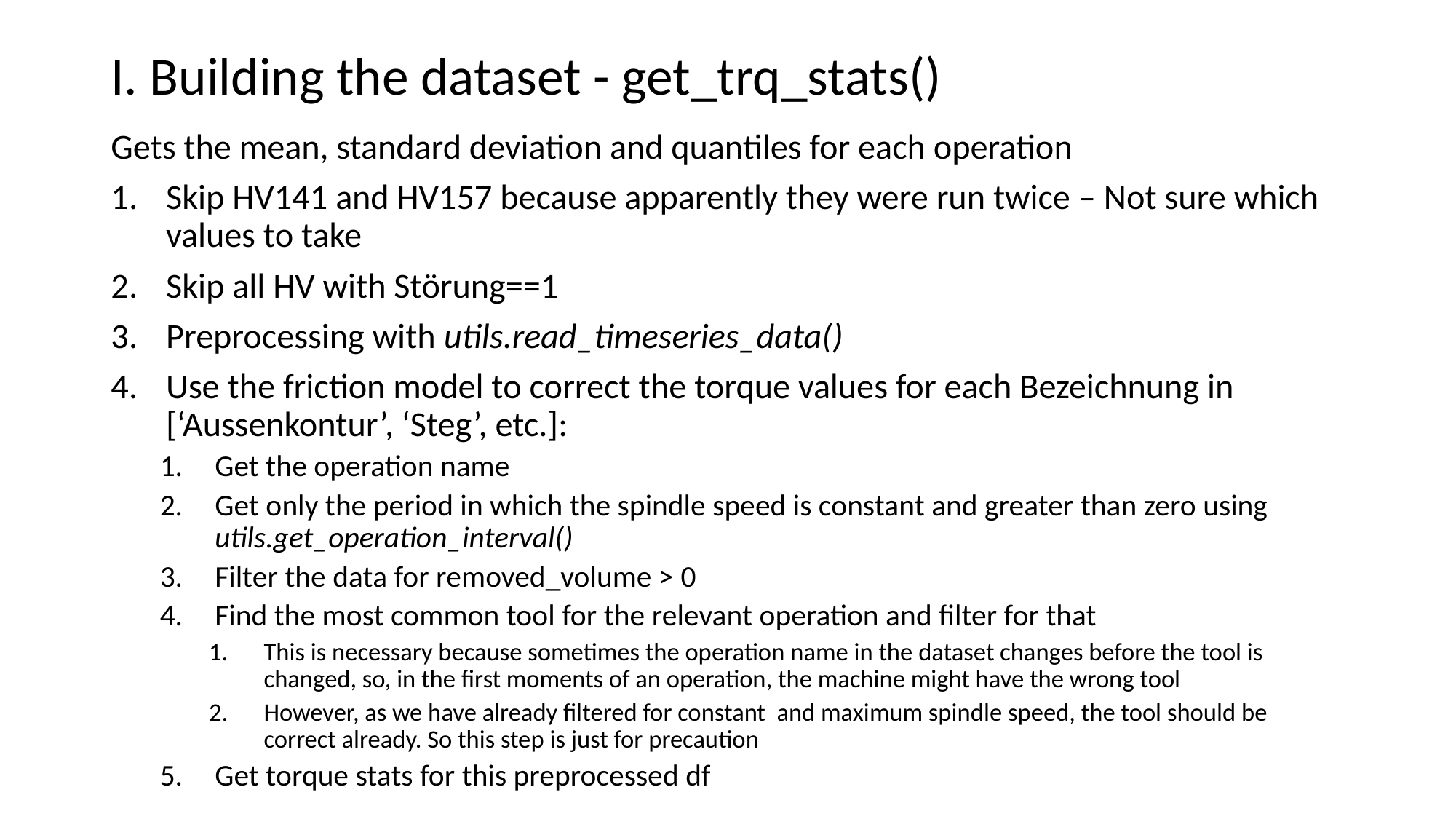

# I. Building the dataset - get_trq_stats()
Gets the mean, standard deviation and quantiles for each operation
Skip HV141 and HV157 because apparently they were run twice – Not sure which values to take
Skip all HV with Störung==1
Preprocessing with utils.read_timeseries_data()
Use the friction model to correct the torque values for each Bezeichnung in [‘Aussenkontur’, ‘Steg’, etc.]:
Get the operation name
Get only the period in which the spindle speed is constant and greater than zero using utils.get_operation_interval()
Filter the data for removed_volume > 0
Find the most common tool for the relevant operation and filter for that
This is necessary because sometimes the operation name in the dataset changes before the tool is changed, so, in the first moments of an operation, the machine might have the wrong tool
However, as we have already filtered for constant  and maximum spindle speed, the tool should be correct already. So this step is just for precaution
Get torque stats for this preprocessed df